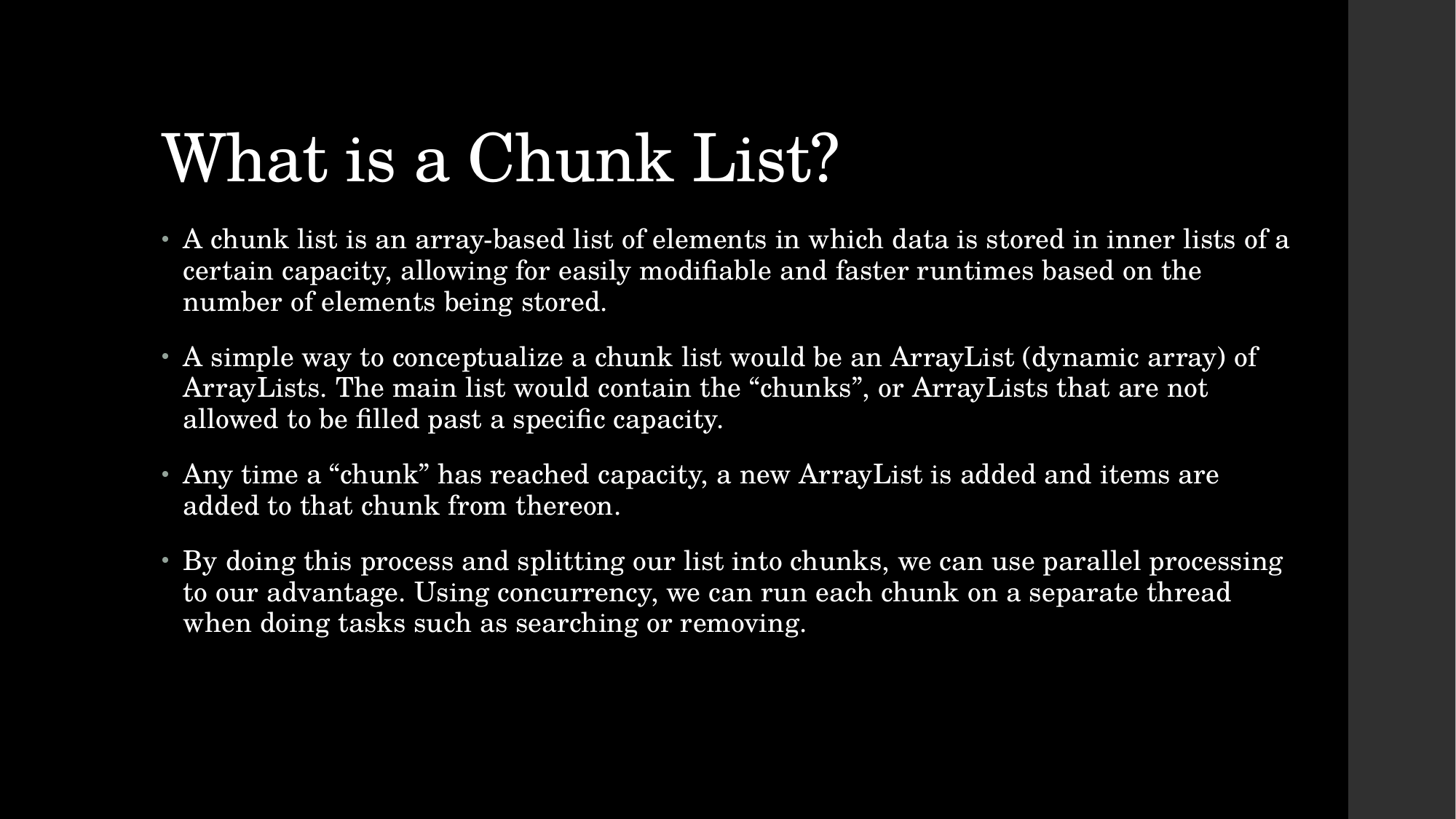

# What is a Chunk List?
A chunk list is an array-based list of elements in which data is stored in inner lists of a certain capacity, allowing for easily modifiable and faster runtimes based on the number of elements being stored.
A simple way to conceptualize a chunk list would be an ArrayList (dynamic array) of ArrayLists. The main list would contain the “chunks”, or ArrayLists that are not allowed to be filled past a specific capacity.
Any time a “chunk” has reached capacity, a new ArrayList is added and items are added to that chunk from thereon.
By doing this process and splitting our list into chunks, we can use parallel processing to our advantage. Using concurrency, we can run each chunk on a separate thread when doing tasks such as searching or removing.